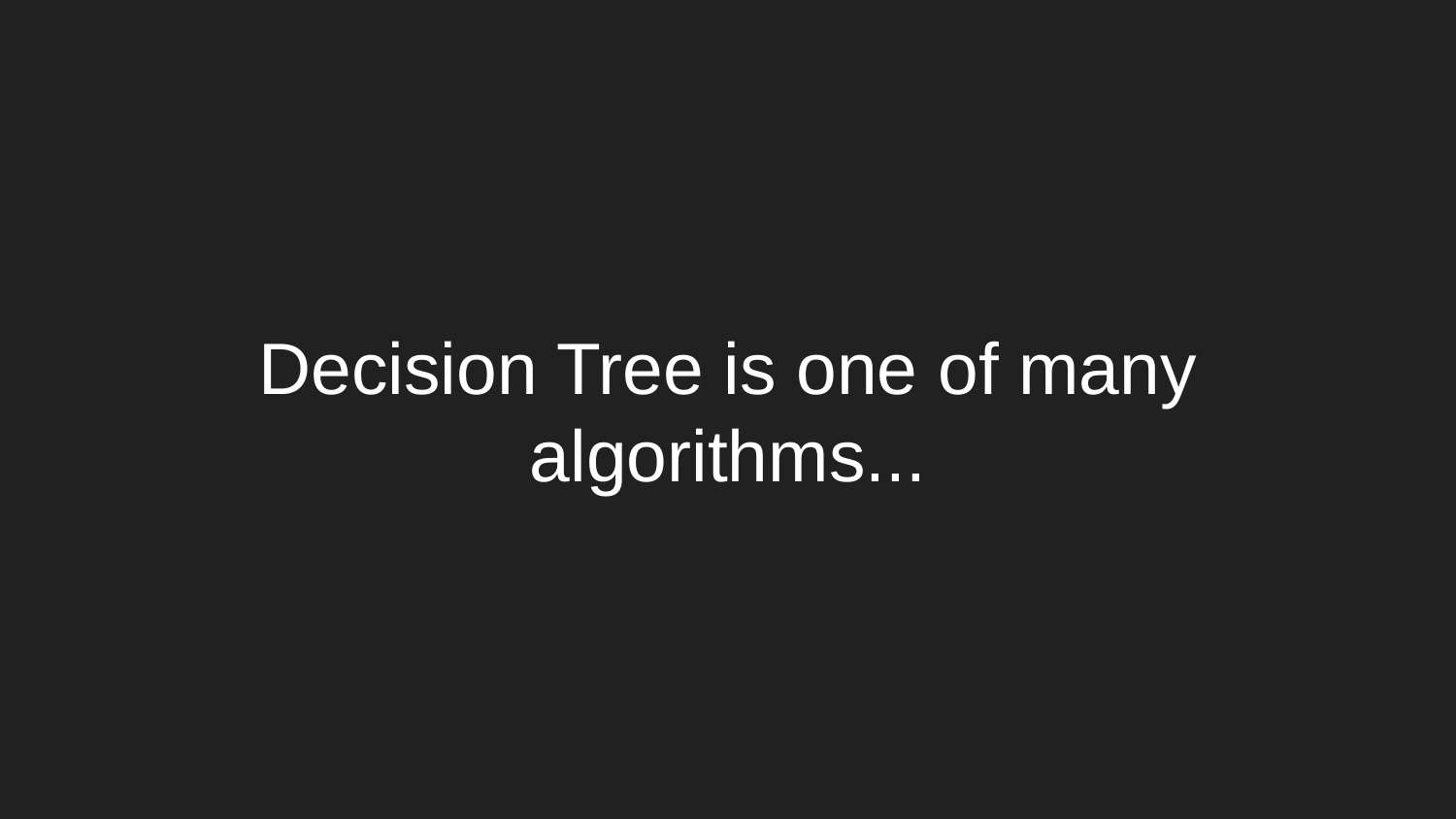

# Decision Tree is one of many algorithms...